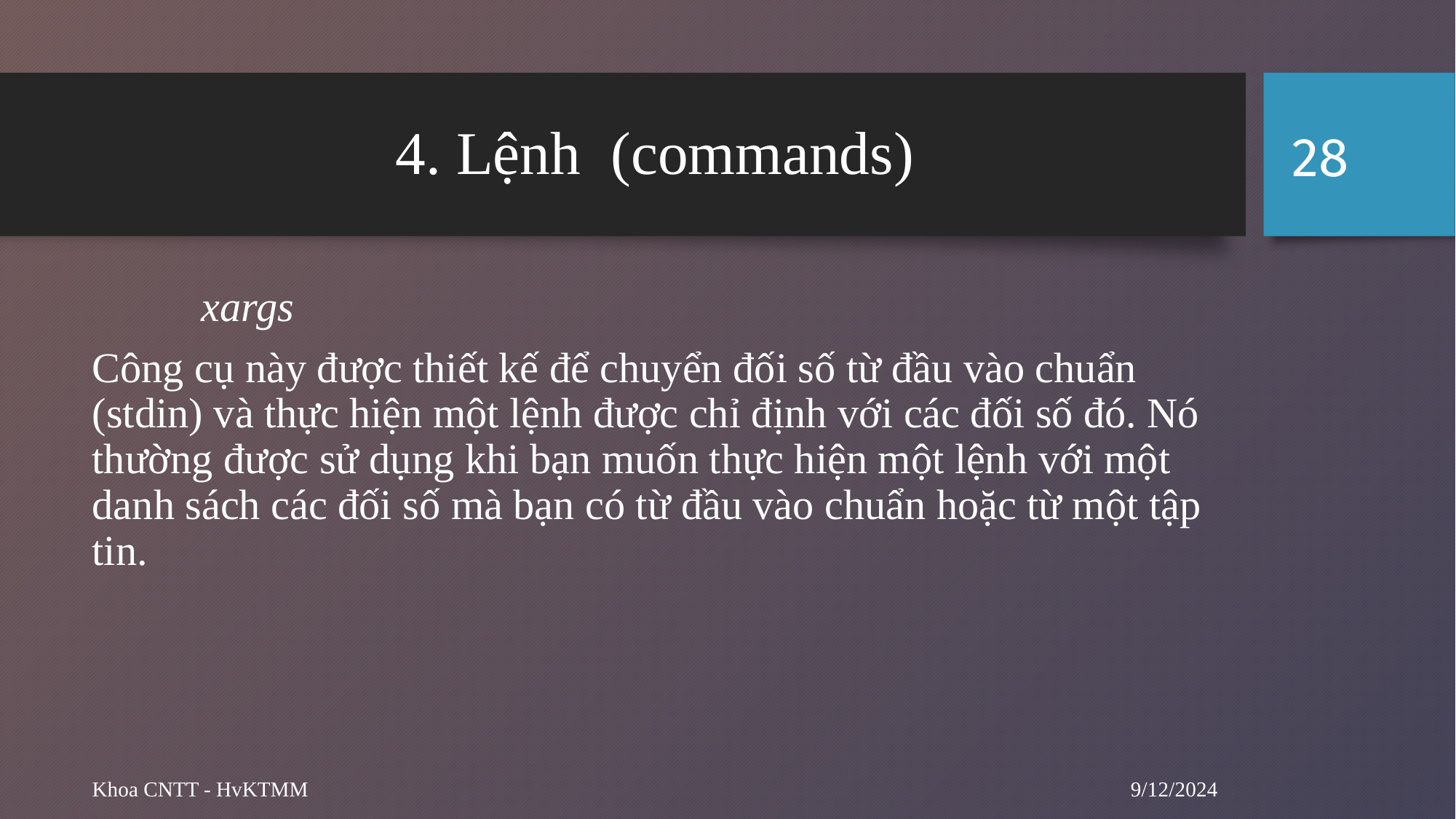

28
# 4. Lệnh  (commands)
	xargs
Công cụ này được thiết kế để chuyển đối số từ đầu vào chuẩn (stdin) và thực hiện một lệnh được chỉ định với các đối số đó. Nó thường được sử dụng khi bạn muốn thực hiện một lệnh với một danh sách các đối số mà bạn có từ đầu vào chuẩn hoặc từ một tập tin.

9/12/2024
Khoa CNTT - HvKTMM